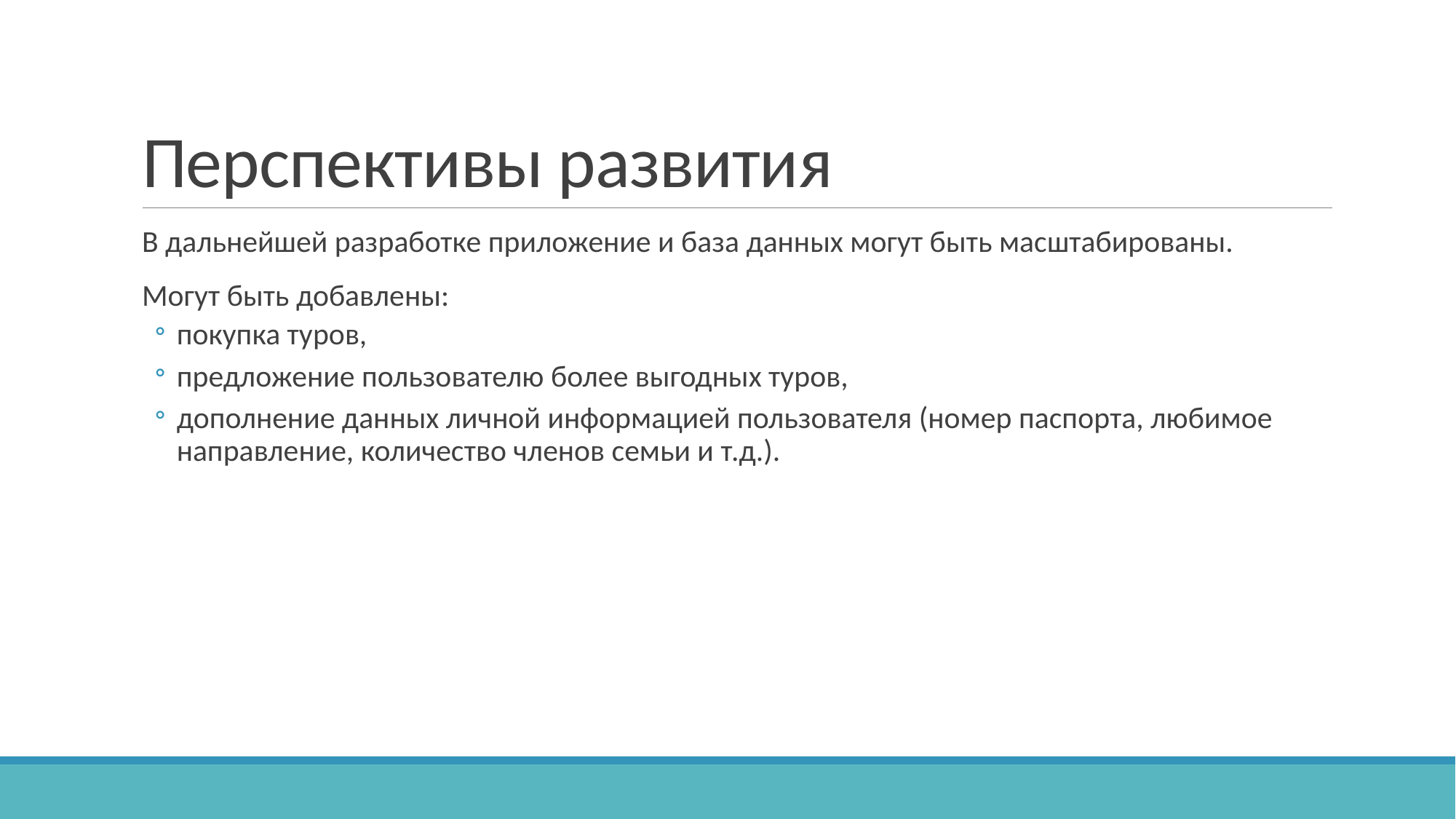

# Перспективы развития
В дальнейшей разработке приложение и база данных могут быть масштабированы.
Могут быть добавлены:
покупка туров,
предложение пользователю более выгодных туров,
дополнение данных личной информацией пользователя (номер паспорта, любимое направление, количество членов семьи и т.д.).